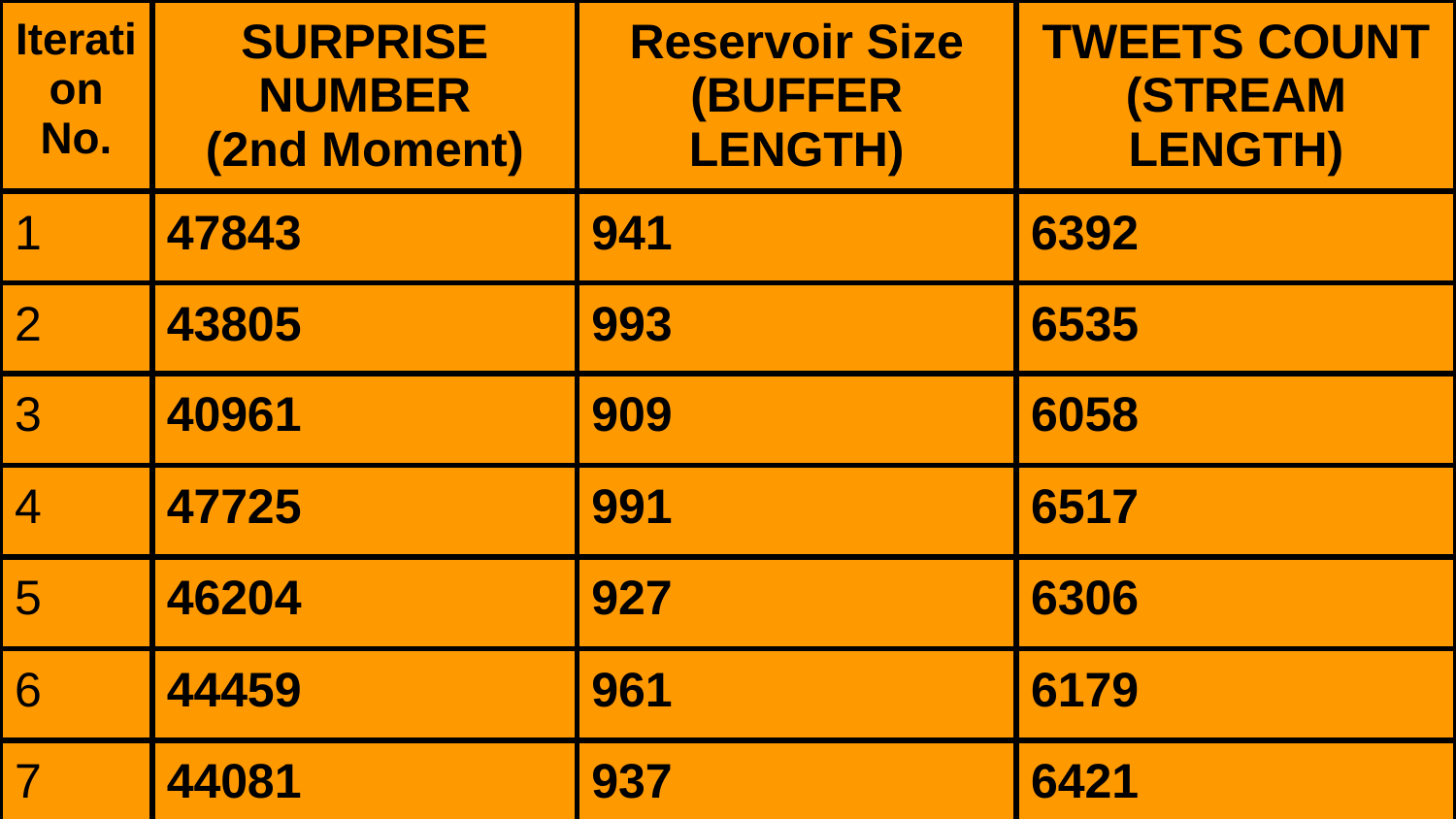

| Iteration No. | SURPRISE NUMBER (2nd Moment) | Reservoir Size (BUFFER LENGTH) | TWEETS COUNT (STREAM LENGTH) |
| --- | --- | --- | --- |
| 1 | 47843 | 941 | 6392 |
| 2 | 43805 | 993 | 6535 |
| 3 | 40961 | 909 | 6058 |
| 4 | 47725 | 991 | 6517 |
| 5 | 46204 | 927 | 6306 |
| 6 | 44459 | 961 | 6179 |
| 7 | 44081 | 937 | 6421 |